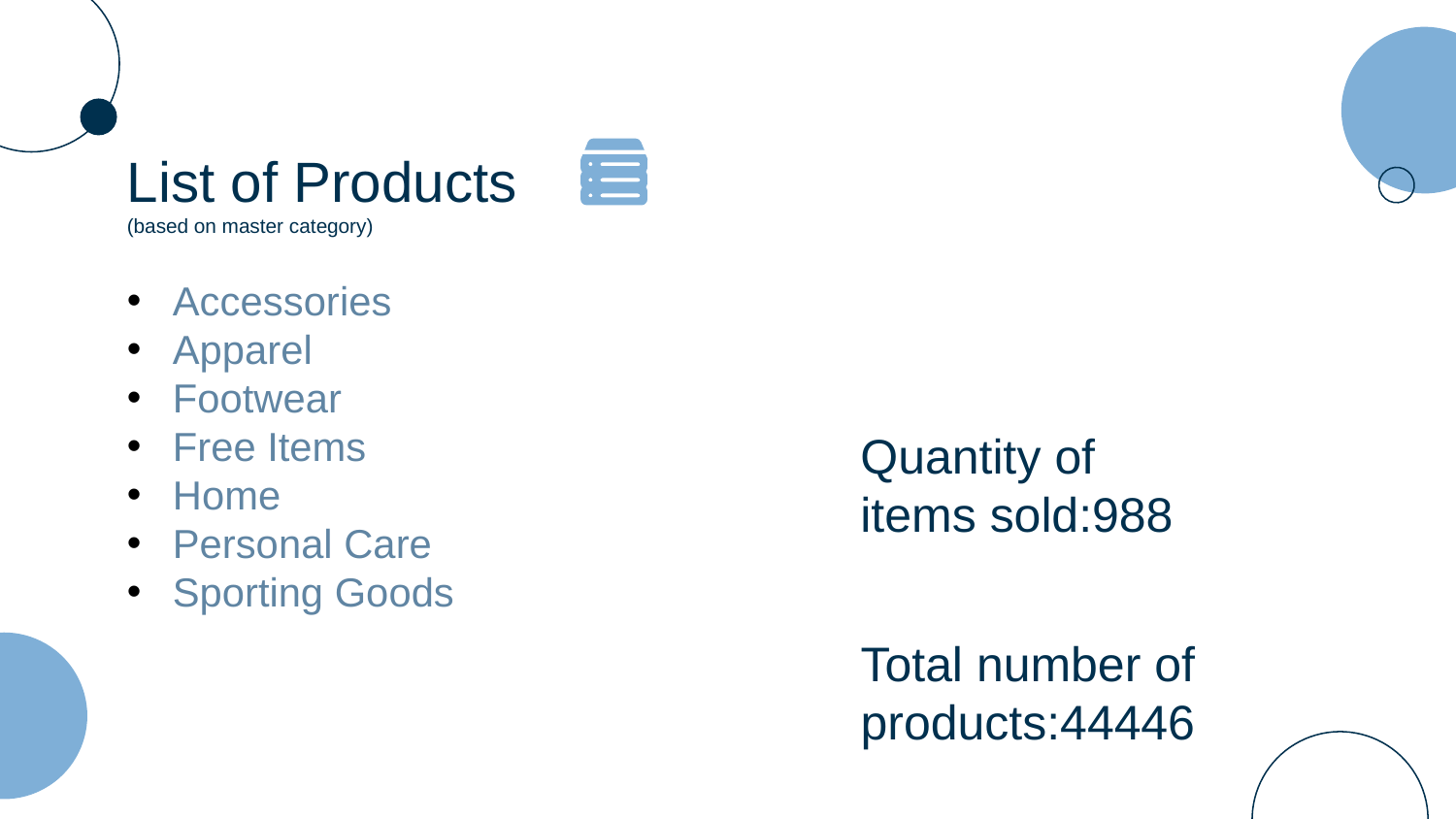

List of Products
(based on master category)

Accessories
Apparel
Footwear
Free Items
Home
Personal Care
Sporting Goods
Quantity of items sold:988
Total number of products:44446